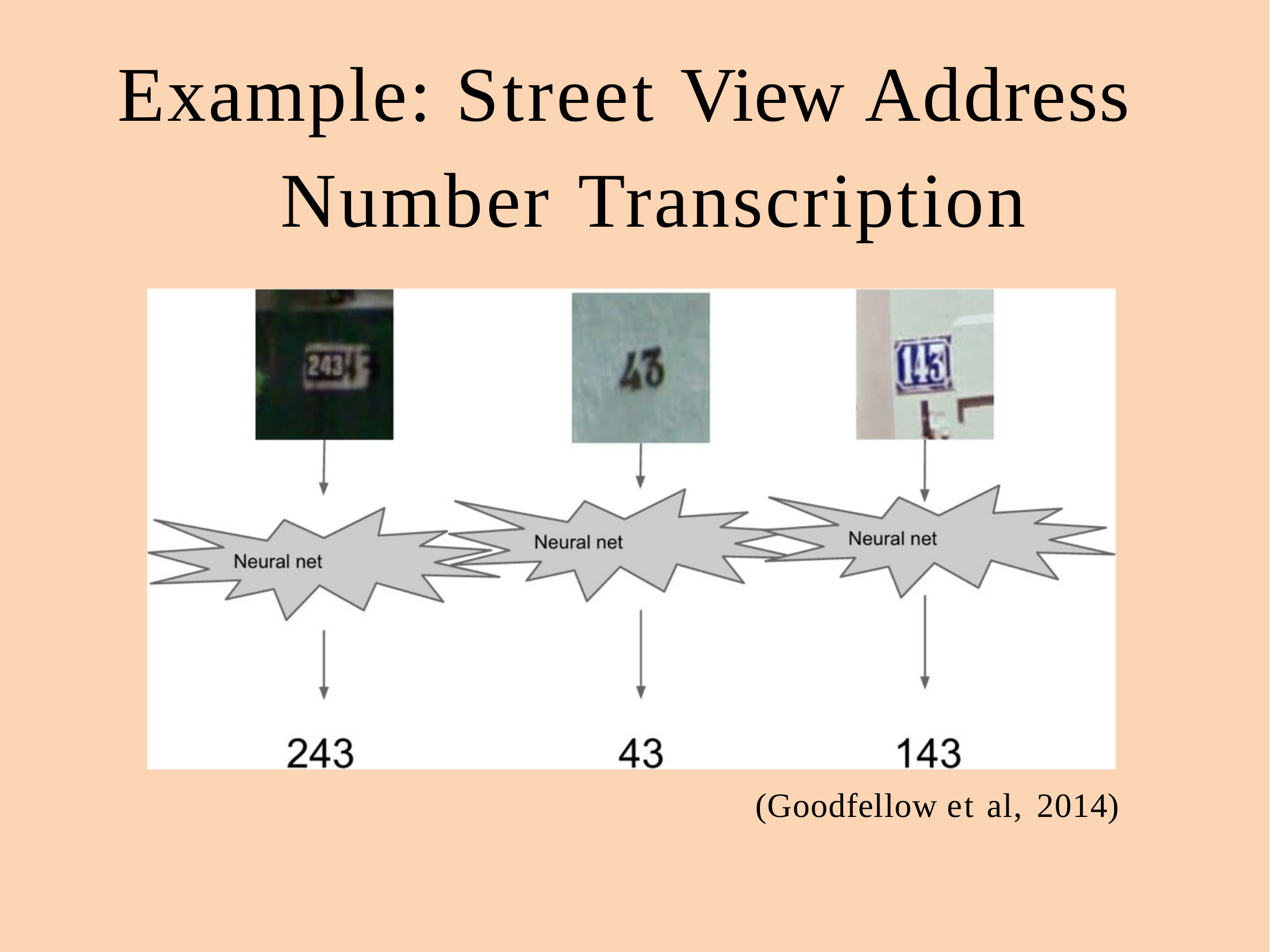

# Example: Street View Address  Number Transcription

(Goodfellow et al, 2014)